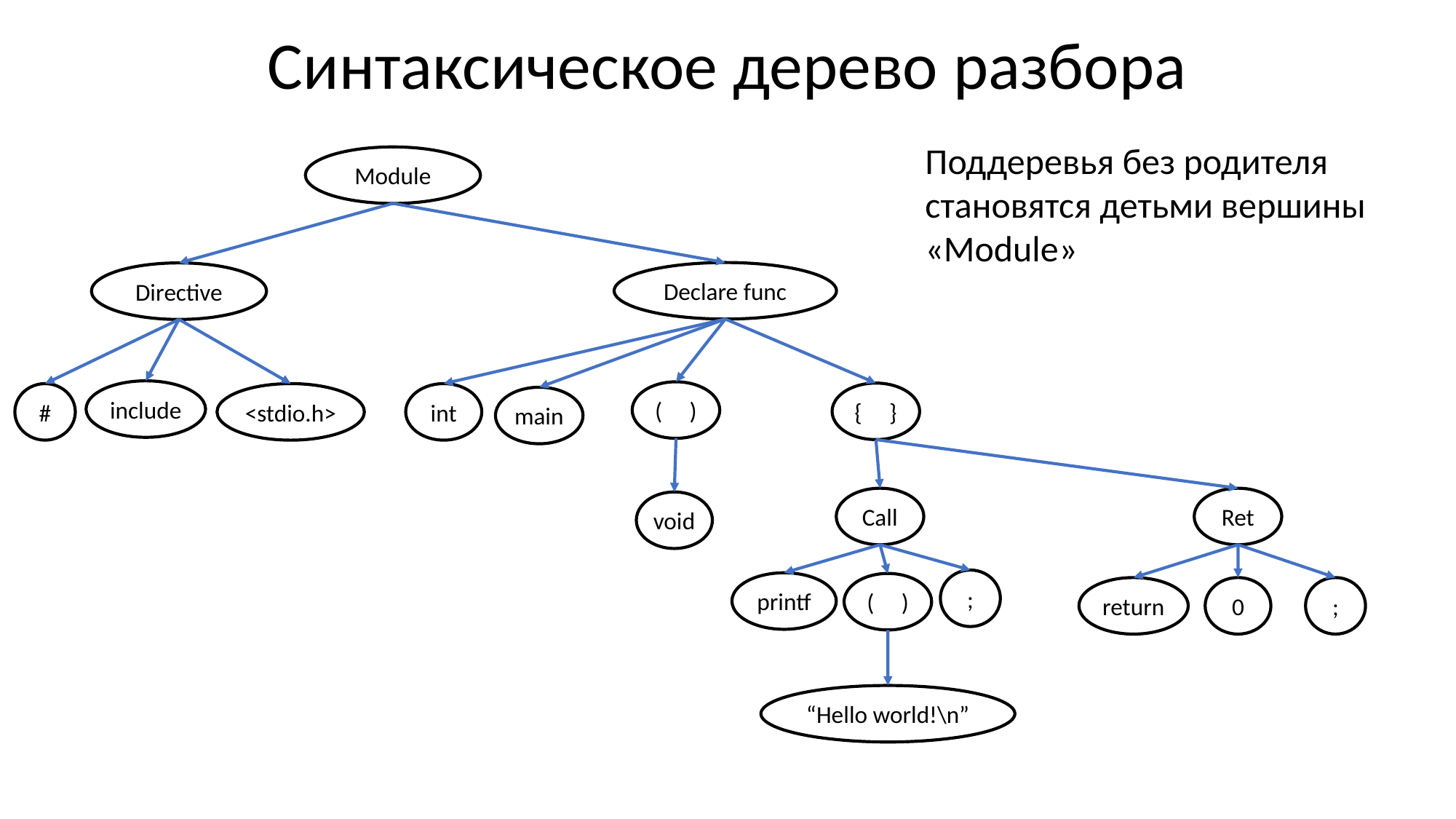

# Синтаксическое дерево разбора
Поддеревья без родителя становятся детьми вершины «Module»
Module
Declare func
Directive
include
(     )
{     }
#
<stdio.h>
int
main
Call
Ret
void
;
printf
(     )
return
0
;
“Hello world!\n”